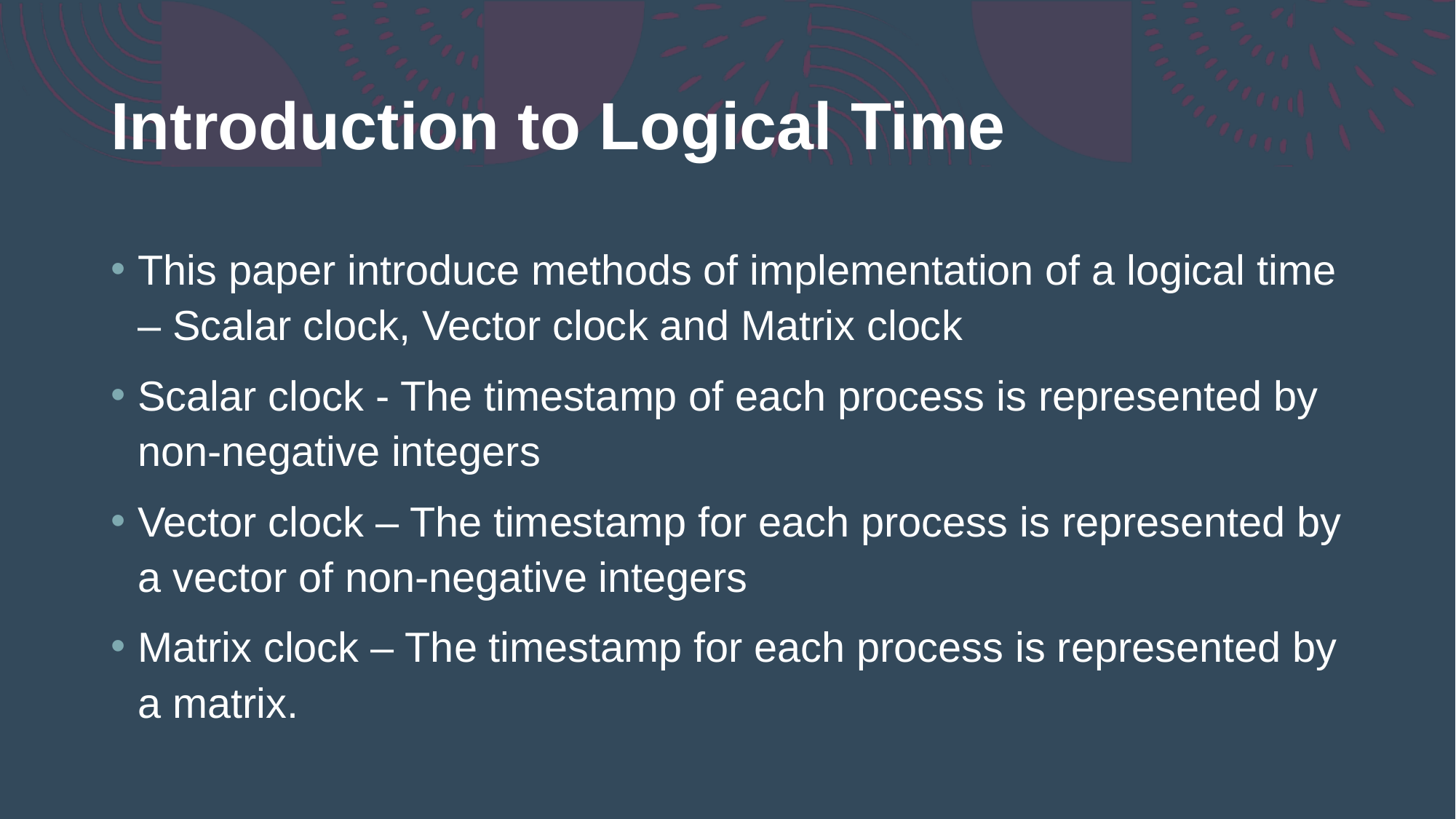

# Introduction to Logical Time
This paper introduce methods of implementation of a logical time – Scalar clock, Vector clock and Matrix clock
Scalar clock - The timestamp of each process is represented by non-negative integers
Vector clock – The timestamp for each process is represented by a vector of non-negative integers
Matrix clock – The timestamp for each process is represented by a matrix.